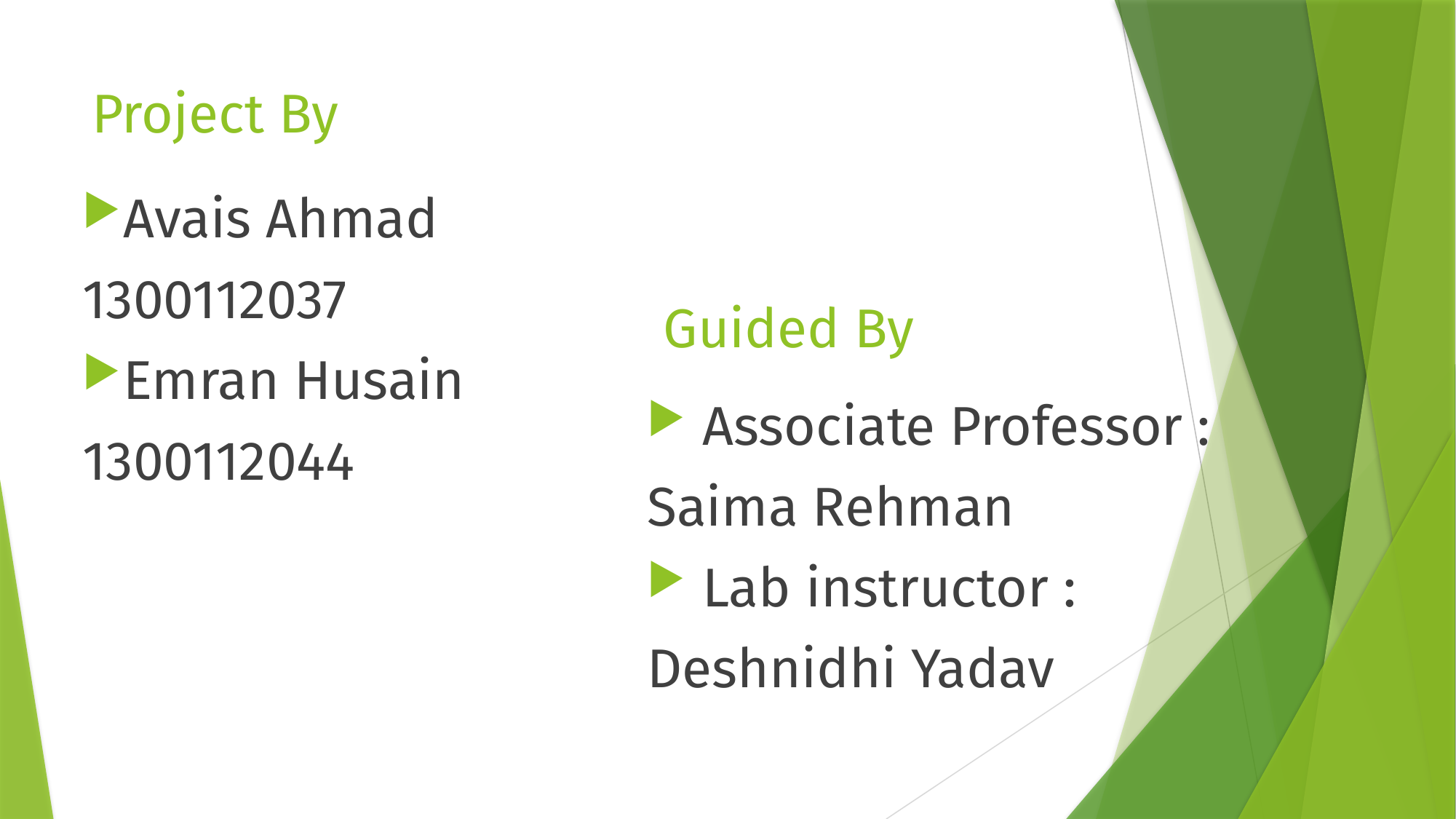

# Project By
Avais Ahmad
1300112037
Emran Husain
1300112044
Guided By

 Associate Professor :
Saima Rehman
 Lab instructor :
Deshnidhi Yadav